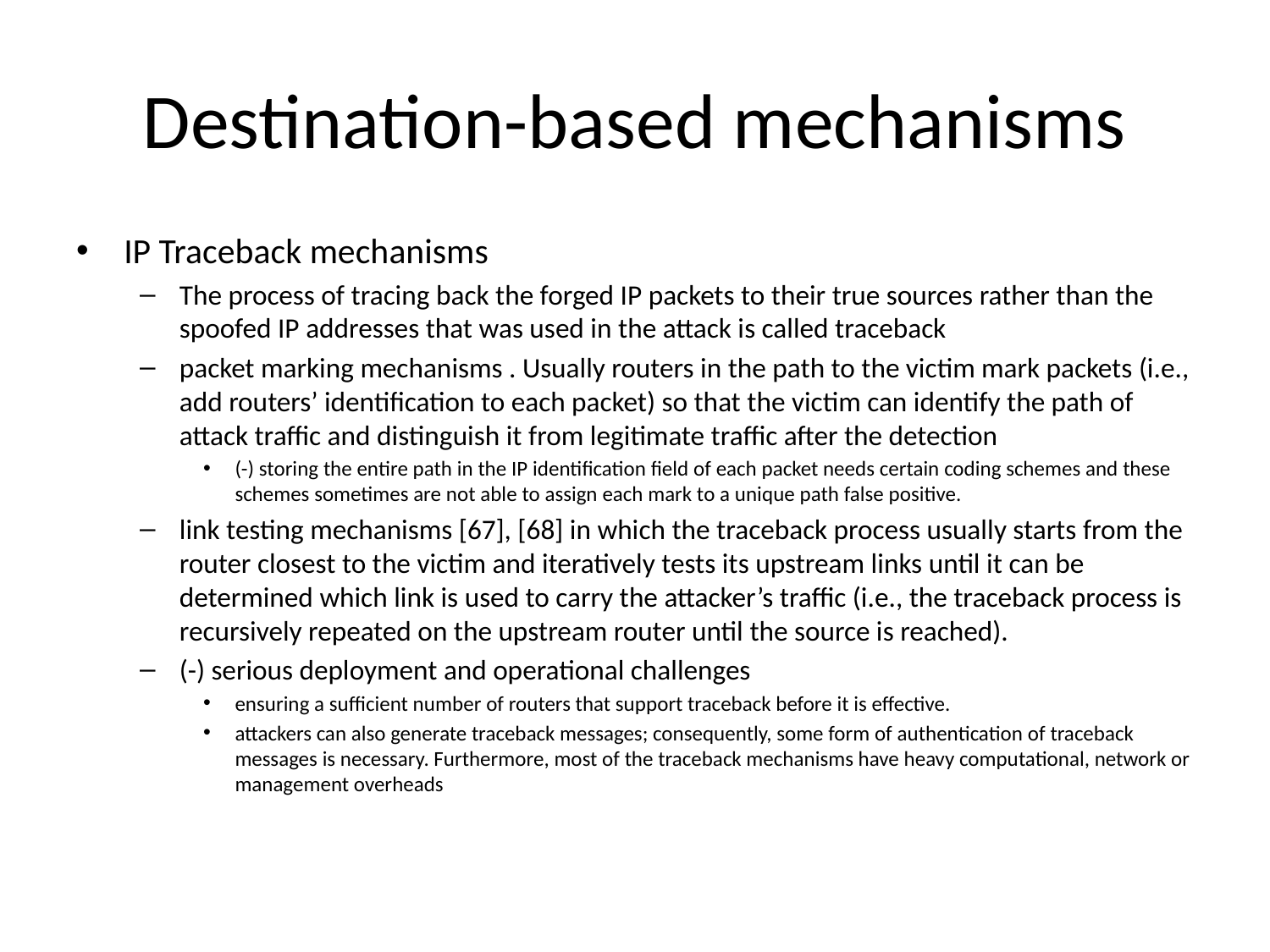

# Destination-based mechanisms
IP Traceback mechanisms
The process of tracing back the forged IP packets to their true sources rather than the spoofed IP addresses that was used in the attack is called traceback
packet marking mechanisms . Usually routers in the path to the victim mark packets (i.e., add routers’ identification to each packet) so that the victim can identify the path of attack traffic and distinguish it from legitimate traffic after the detection
(-) storing the entire path in the IP identification field of each packet needs certain coding schemes and these schemes sometimes are not able to assign each mark to a unique path false positive.
link testing mechanisms [67], [68] in which the traceback process usually starts from the router closest to the victim and iteratively tests its upstream links until it can be determined which link is used to carry the attacker’s traffic (i.e., the traceback process is recursively repeated on the upstream router until the source is reached).
(-) serious deployment and operational challenges
ensuring a sufficient number of routers that support traceback before it is effective.
attackers can also generate traceback messages; consequently, some form of authentication of traceback messages is necessary. Furthermore, most of the traceback mechanisms have heavy computational, network or management overheads